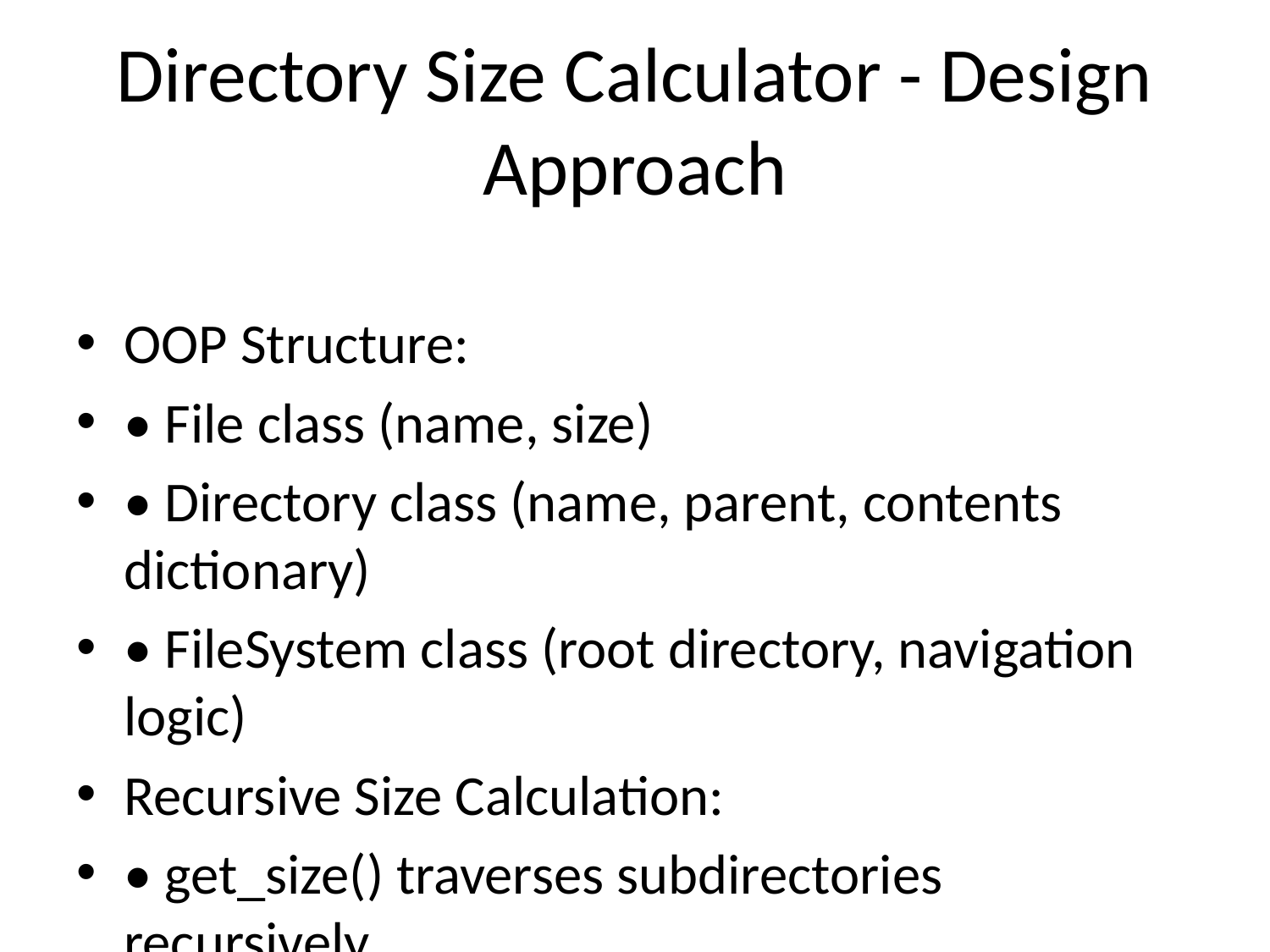

# Directory Size Calculator - Design Approach

OOP Structure:
• File class (name, size)
• Directory class (name, parent, contents dictionary)
• FileSystem class (root directory, navigation logic)
Recursive Size Calculation:
• get_size() traverses subdirectories recursively